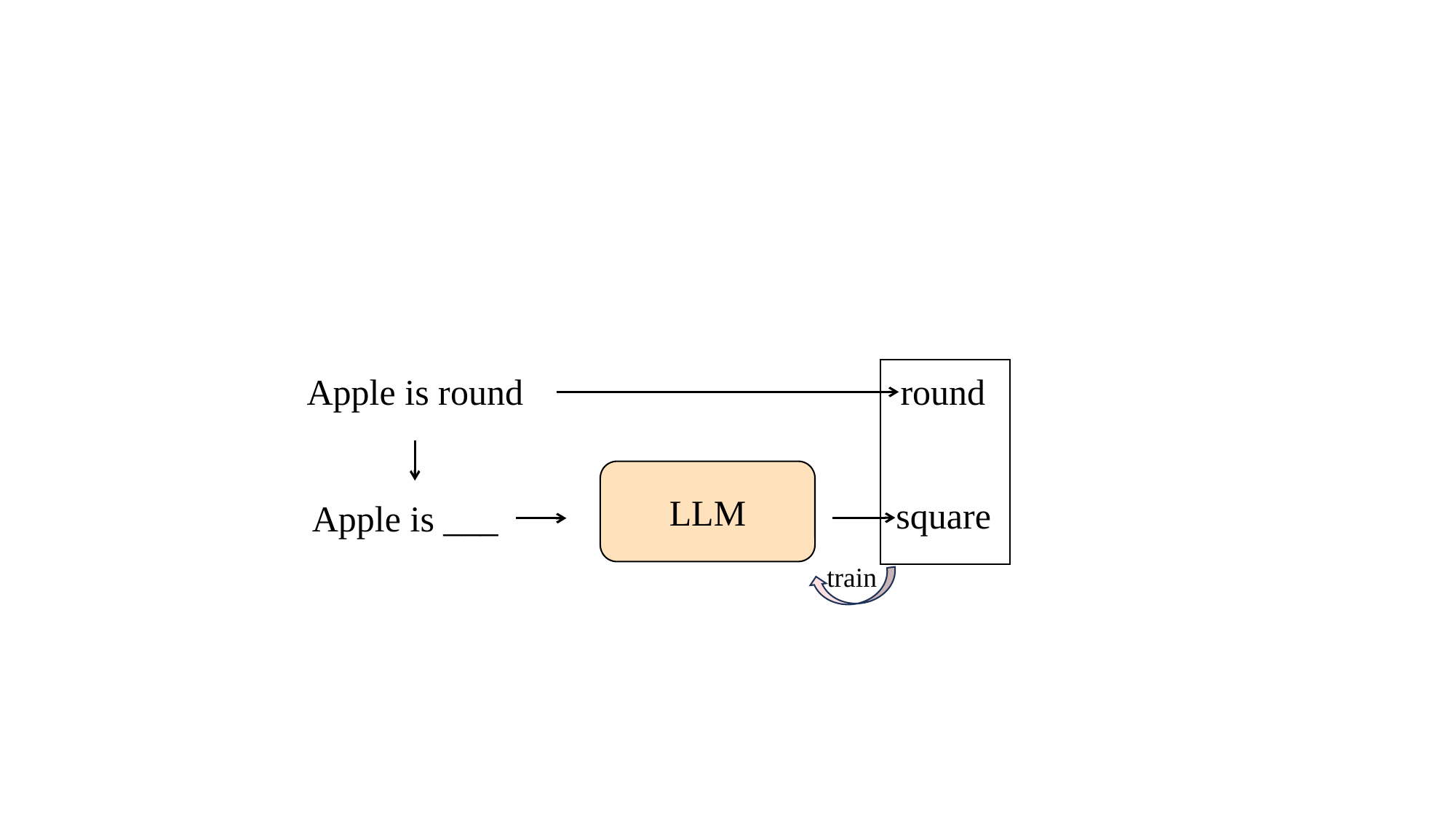

round
Apple is round
LLM
square
Apple is ___

train